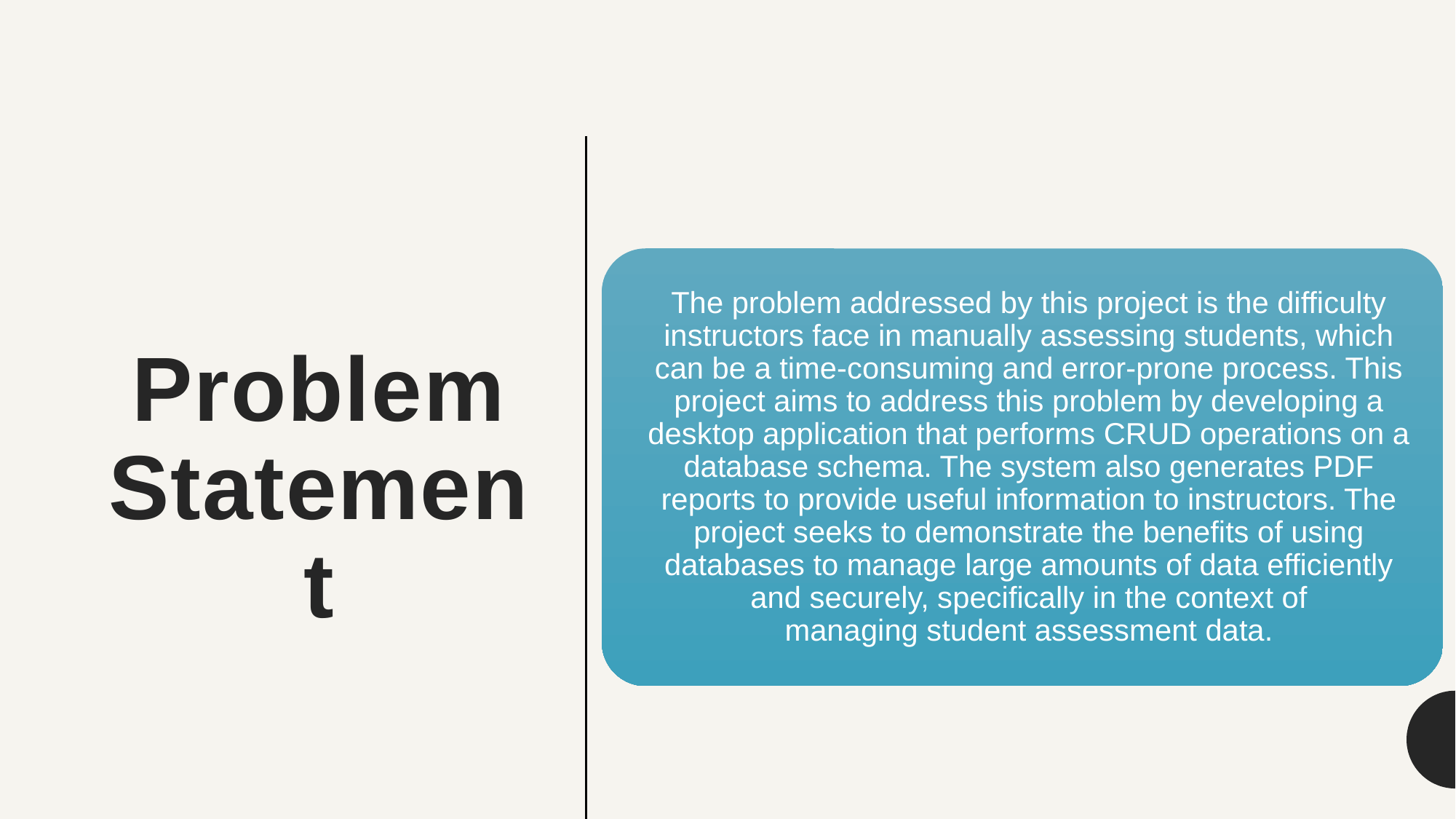

The problem addressed by this project is the difficulty instructors face in manually assessing students, which can be a time-consuming and error-prone process. This project aims to address this problem by developing a desktop application that performs CRUD operations on a database schema. The system also generates PDF reports to provide useful information to instructors. The project seeks to demonstrate the benefits of using databases to manage large amounts of data efficiently and securely, specifically in the context of managing student assessment data.
# Problem Statement